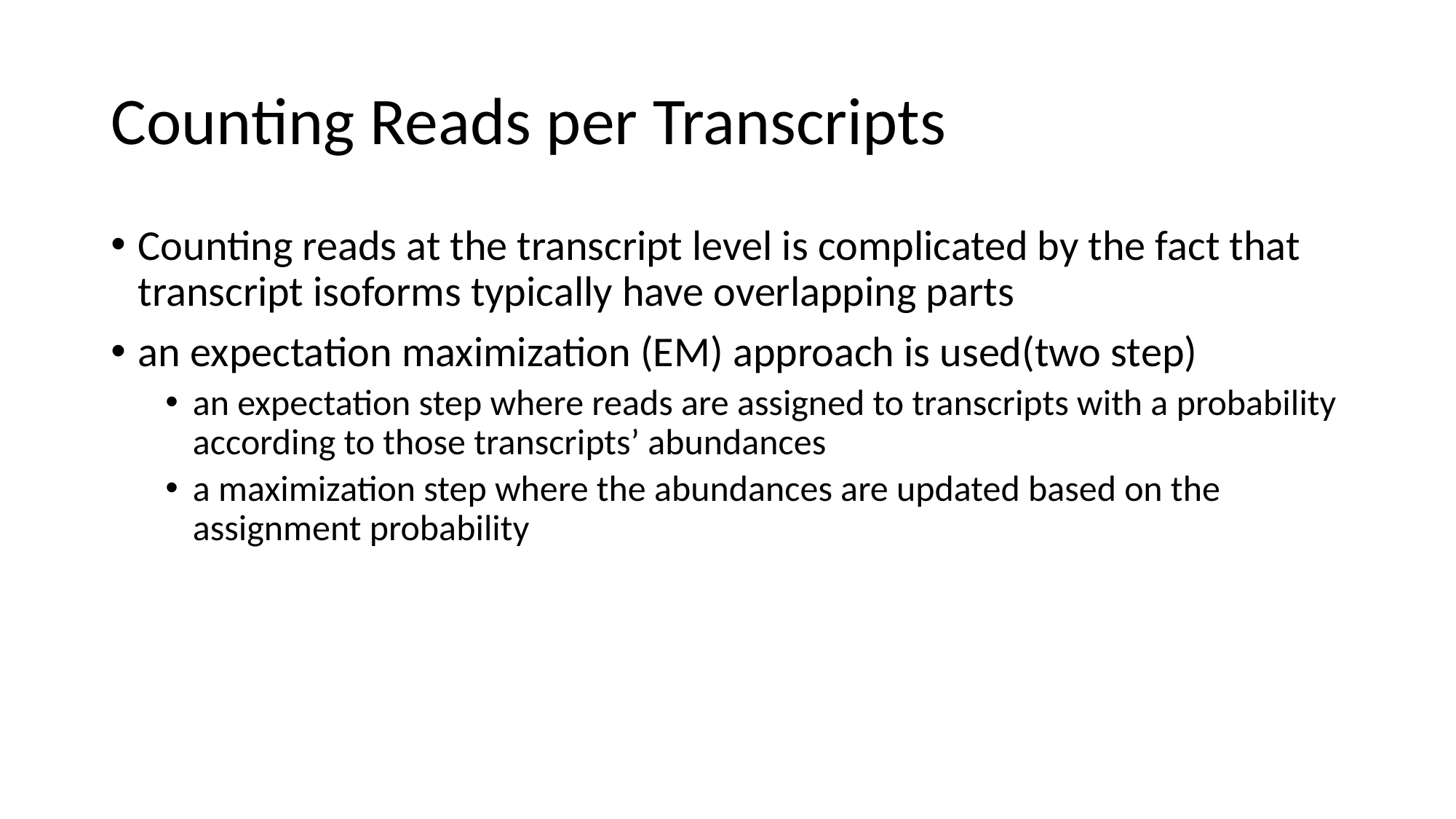

# Counting Reads per Transcripts
Counting reads at the transcript level is complicated by the fact that transcript isoforms typically have overlapping parts
an expectation maximization (EM) approach is used(two step)
an expectation step where reads are assigned to transcripts with a probability according to those transcripts’ abundances
a maximization step where the abundances are updated based on the assignment probability